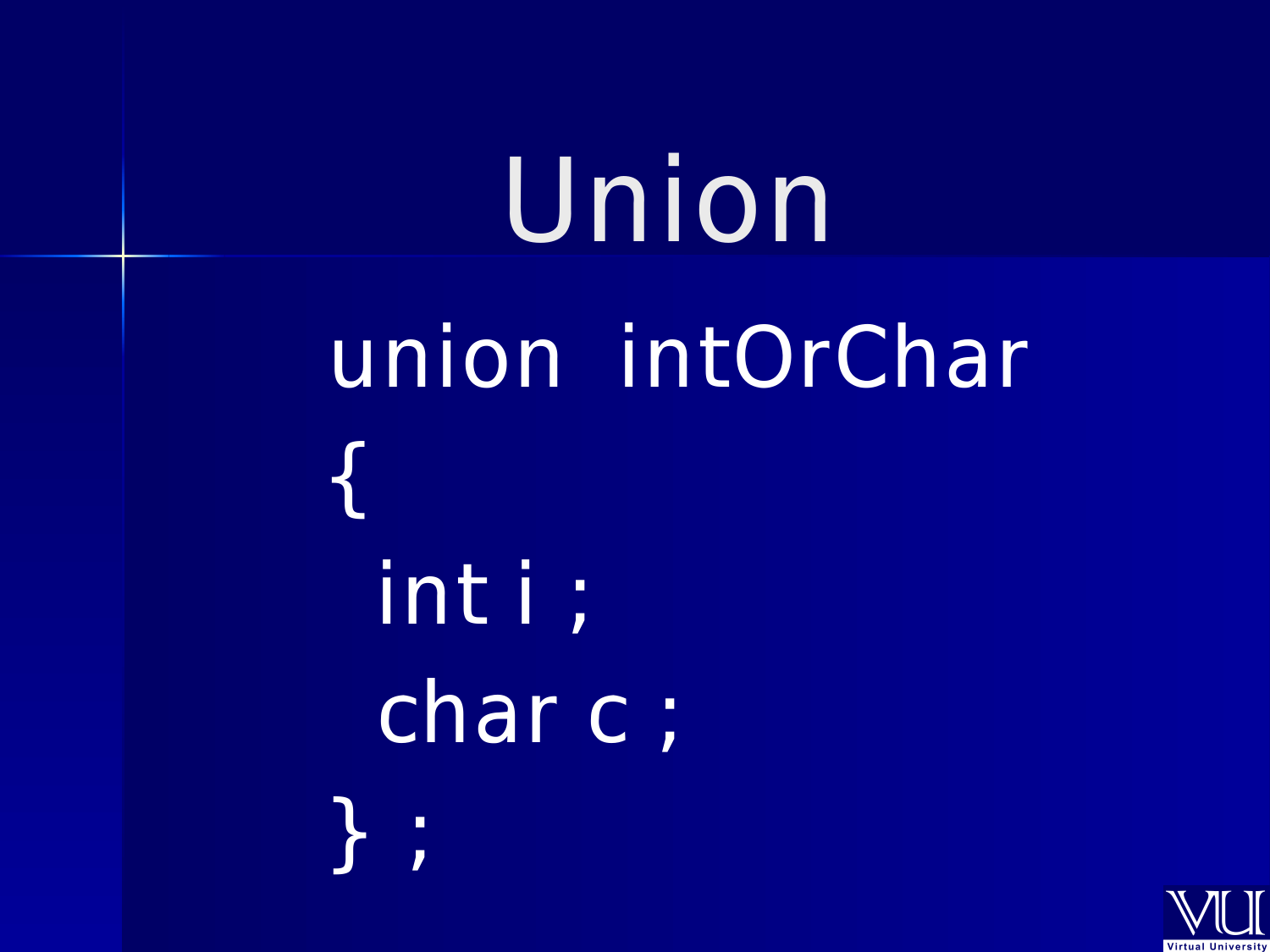

# Union
union  intOrChar
{
	int i ;
	char c ;
} ;